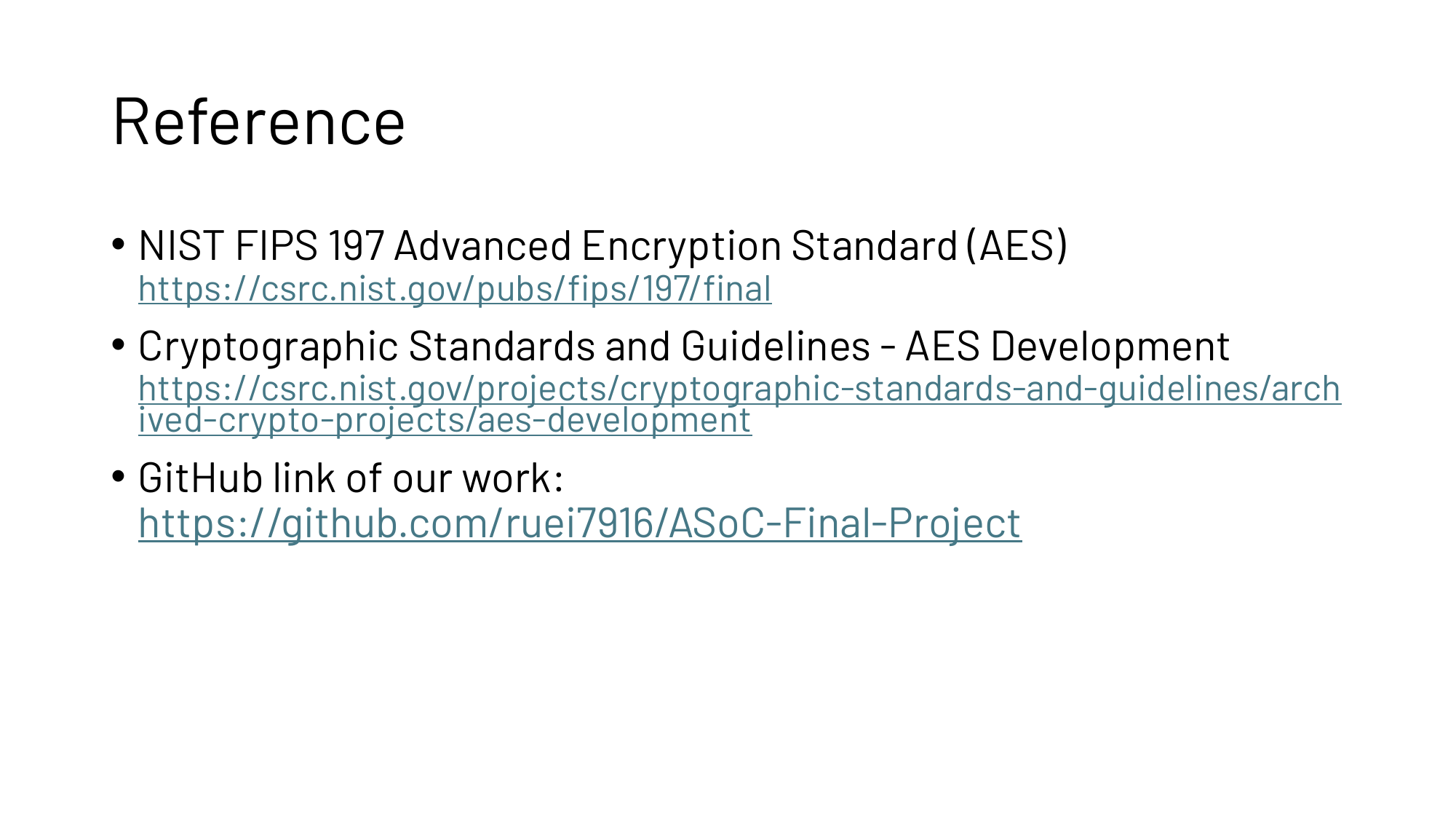

# Reference
NIST FIPS 197 Advanced Encryption Standard (AES)
https://csrc.nist.gov/pubs/fips/197/final
Cryptographic Standards and Guidelines - AES Development
https://csrc.nist.gov/projects/cryptographic-standards-and-guidelines/archived-crypto-projects/aes-development
GitHub link of our work:
https://github.com/ruei7916/ASoC-Final-Project